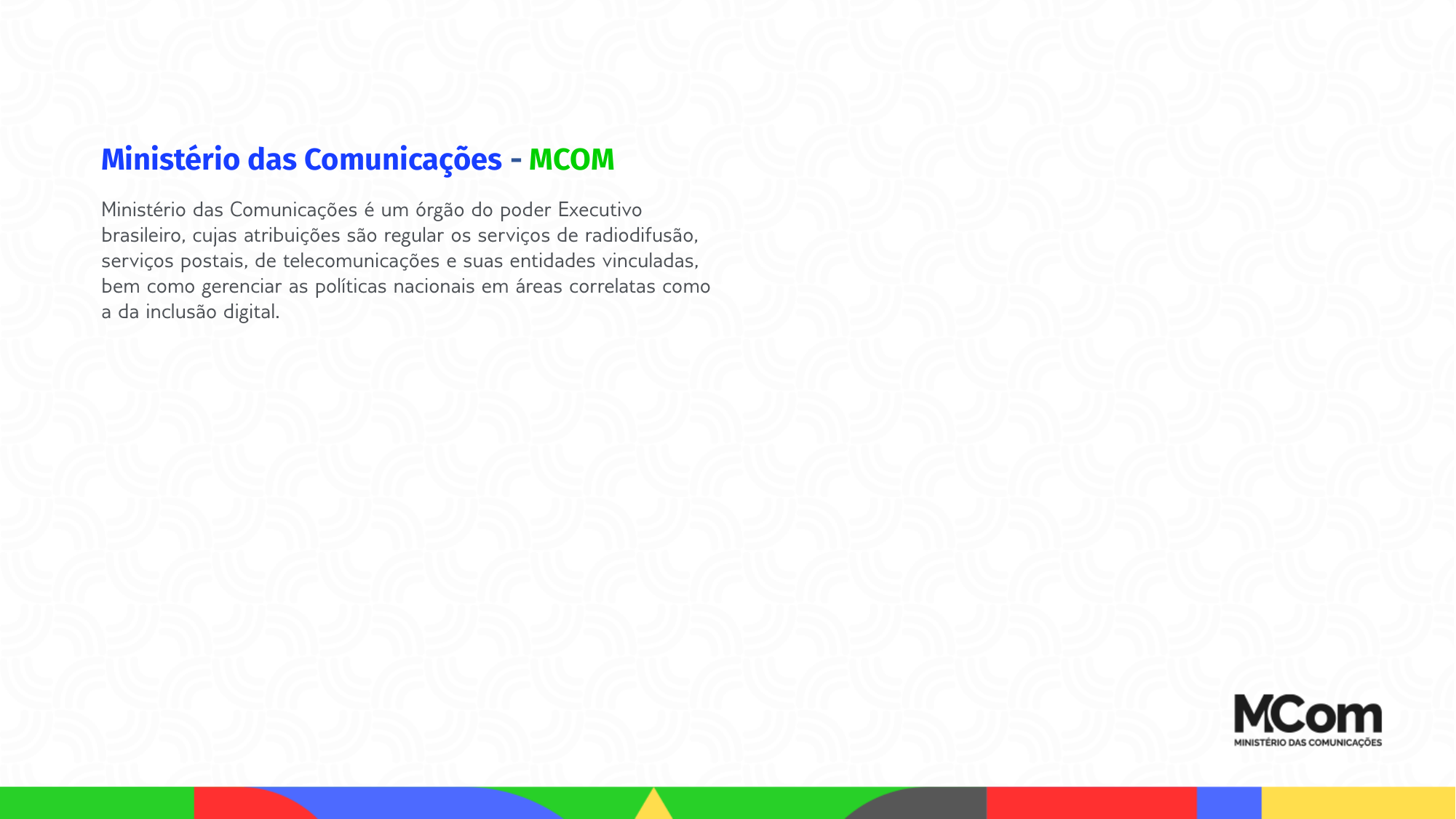

Ministério das Comunicações - MCOM
Ministério das Comunicações é um órgão do poder Executivo brasileiro, cujas atribuições são regular os serviços de radiodifusão, serviços postais, de telecomunicações e suas entidades vinculadas, bem como gerenciar as políticas nacionais em áreas correlatas como a da inclusão digital.